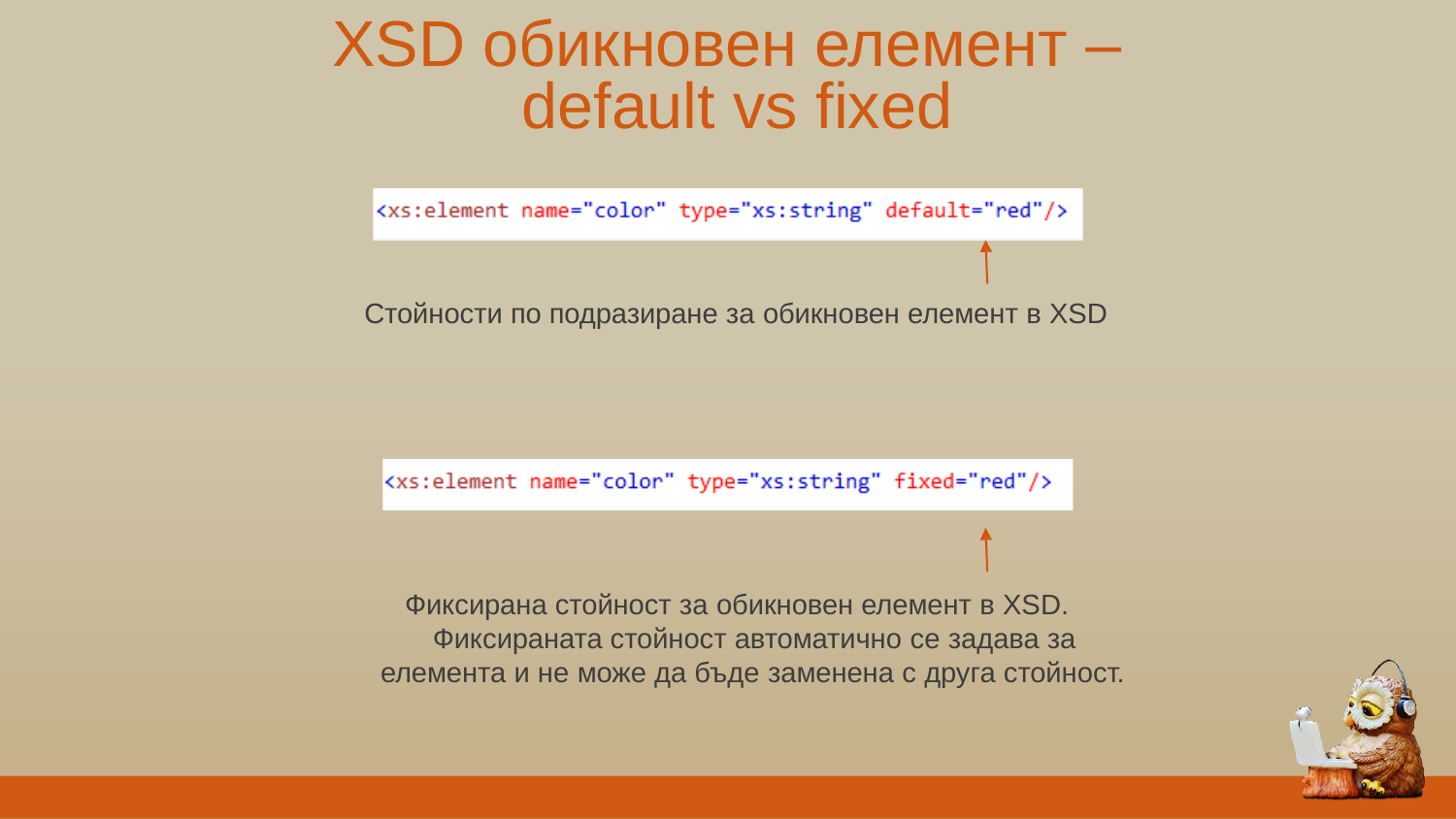

# XSD обикновен елемент –  default vs fixed

Стойности по подразиране за обикновен елемент в XSD

Фиксирана стойност за обикновен елемент в XSD.
Фиксираната стойност автоматично се задава за  елемента и не може да бъде заменена с друга стойност.